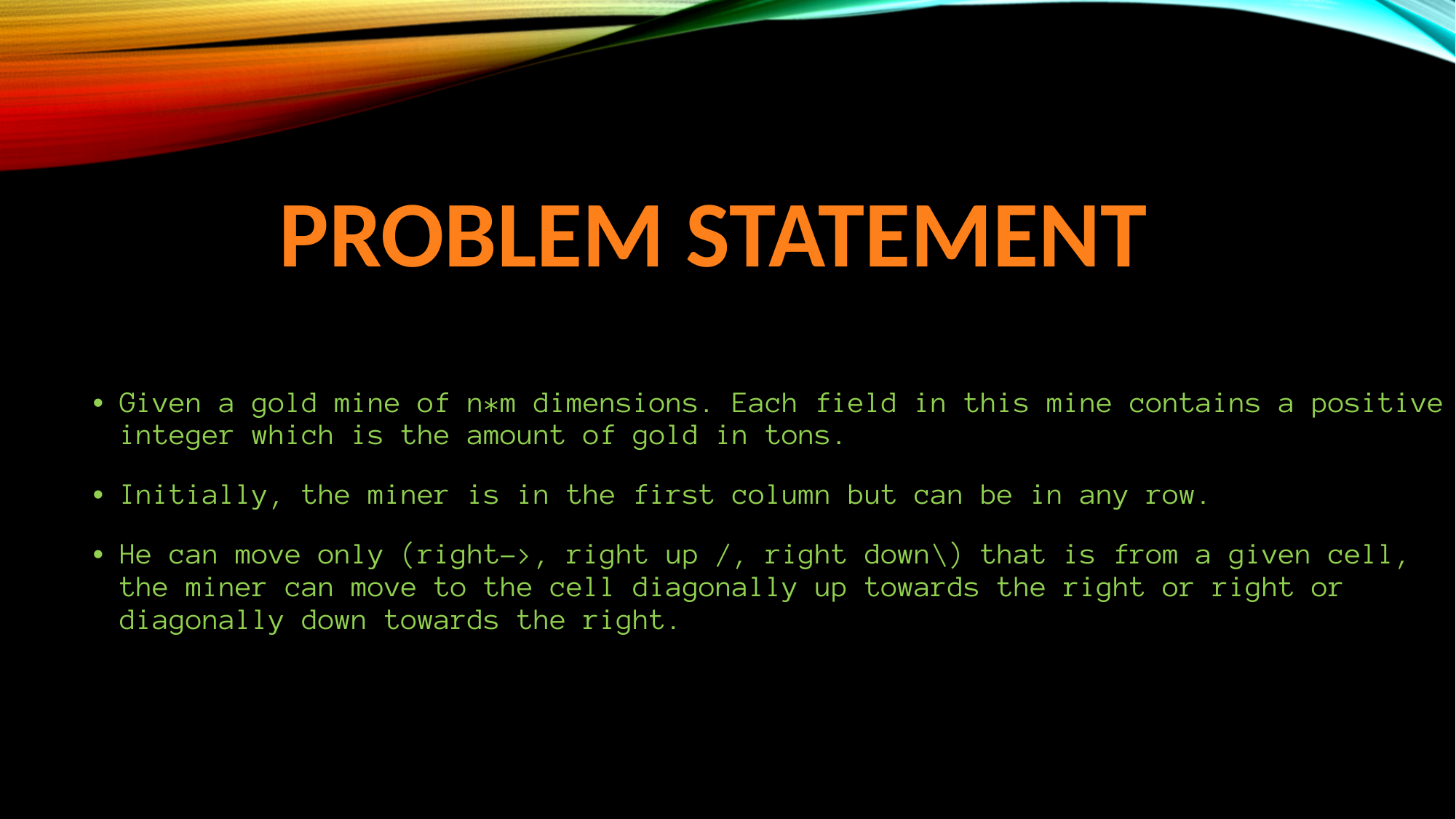

# Problem Statement

Given a gold mine of n*m dimensions. Each field in this mine contains a positive integer which is the amount of gold in tons.
Initially, the miner is in the first column but can be in any row.
He can move only (right->, right up /, right down\) that is from a given cell, the miner can move to the cell diagonally up towards the right or right or diagonally down towards the right.